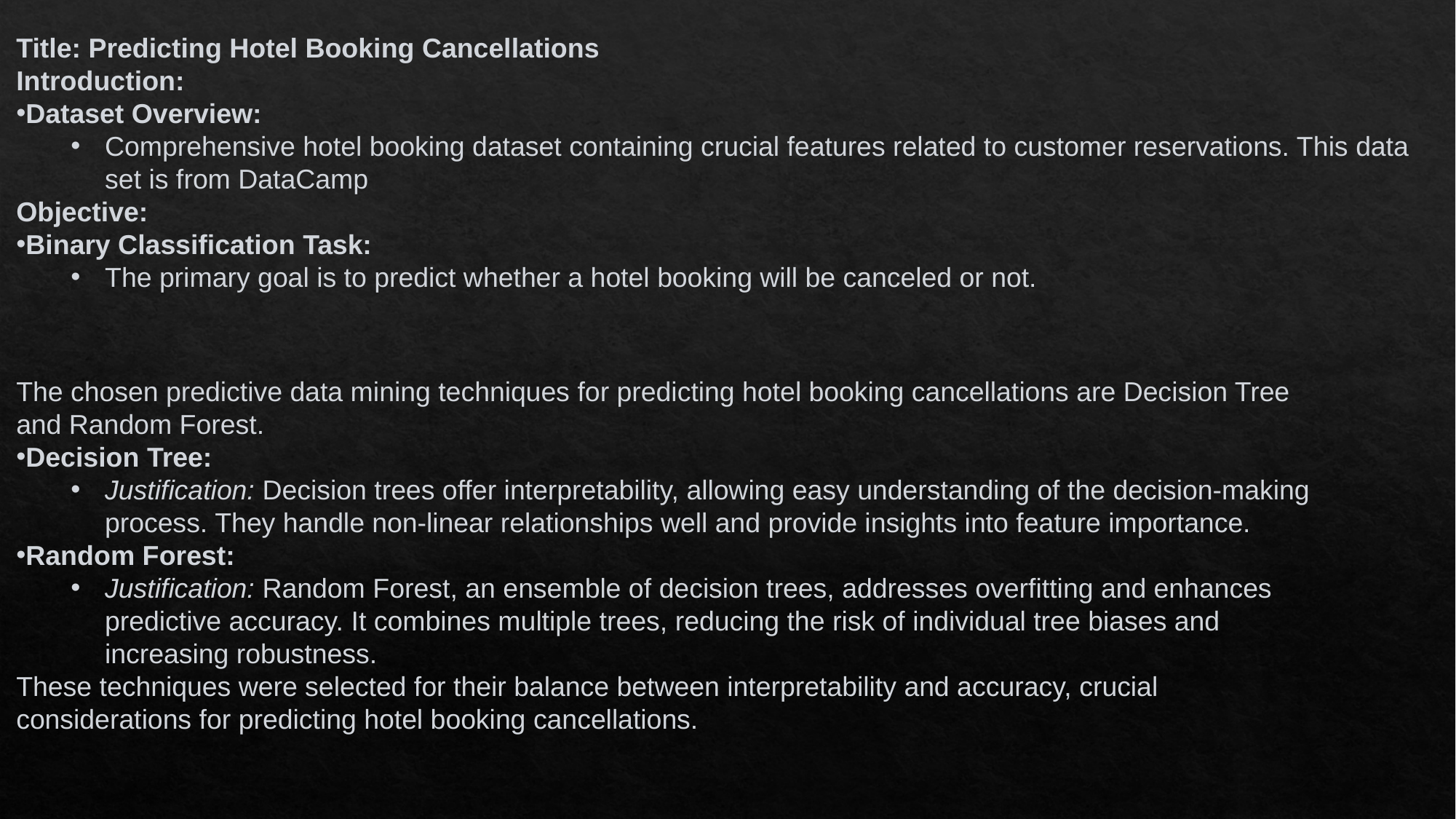

Title: Predicting Hotel Booking Cancellations
Introduction:
Dataset Overview:
Comprehensive hotel booking dataset containing crucial features related to customer reservations. This data set is from DataCamp
Objective:
Binary Classification Task:
The primary goal is to predict whether a hotel booking will be canceled or not.
The chosen predictive data mining techniques for predicting hotel booking cancellations are Decision Tree and Random Forest.
Decision Tree:
Justification: Decision trees offer interpretability, allowing easy understanding of the decision-making process. They handle non-linear relationships well and provide insights into feature importance.
Random Forest:
Justification: Random Forest, an ensemble of decision trees, addresses overfitting and enhances predictive accuracy. It combines multiple trees, reducing the risk of individual tree biases and increasing robustness.
These techniques were selected for their balance between interpretability and accuracy, crucial considerations for predicting hotel booking cancellations.